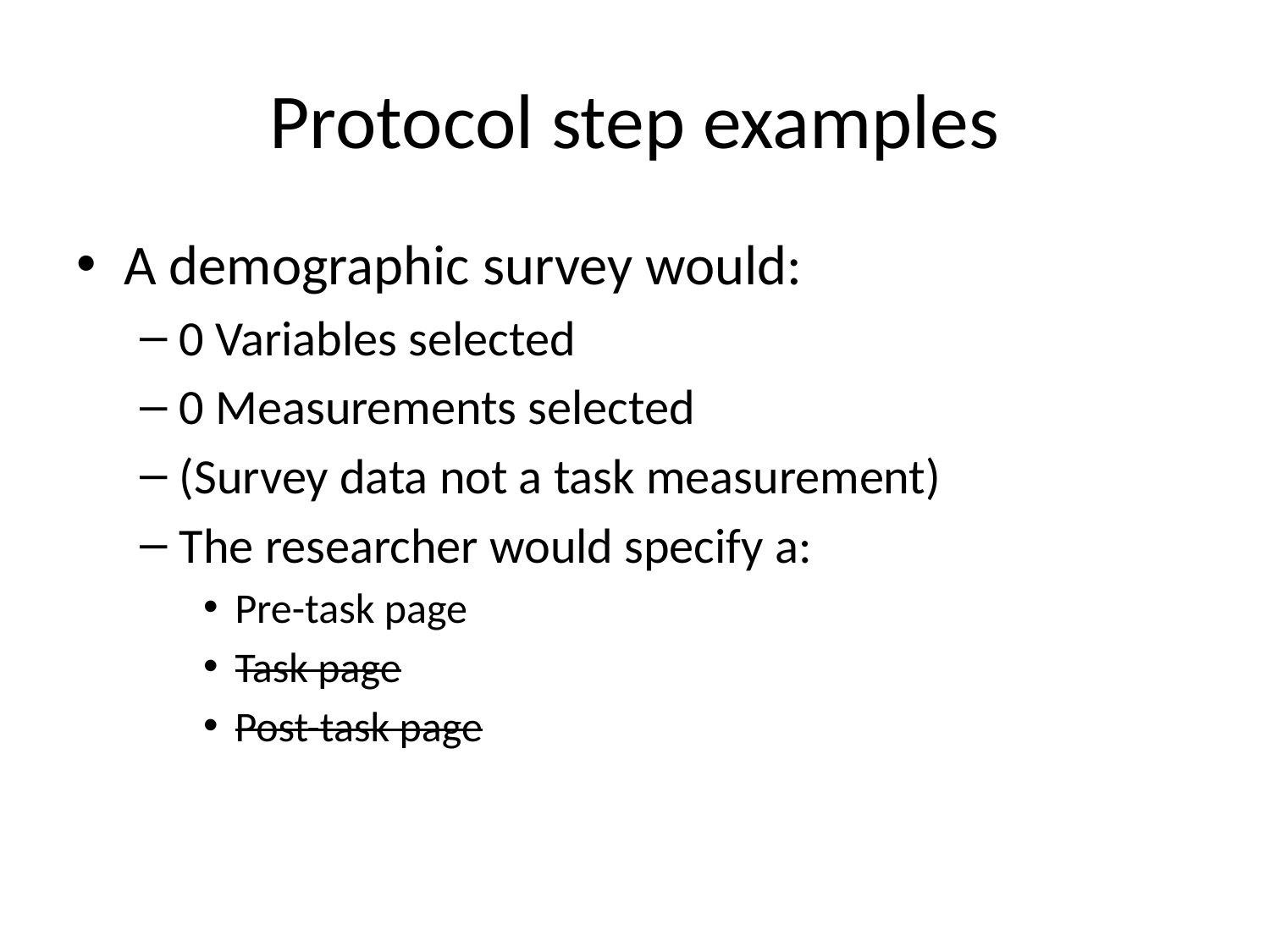

# Protocol step examples
A demographic survey would:
0 Variables selected
0 Measurements selected
(Survey data not a task measurement)
The researcher would specify a:
Pre-task page
Task page
Post-task page